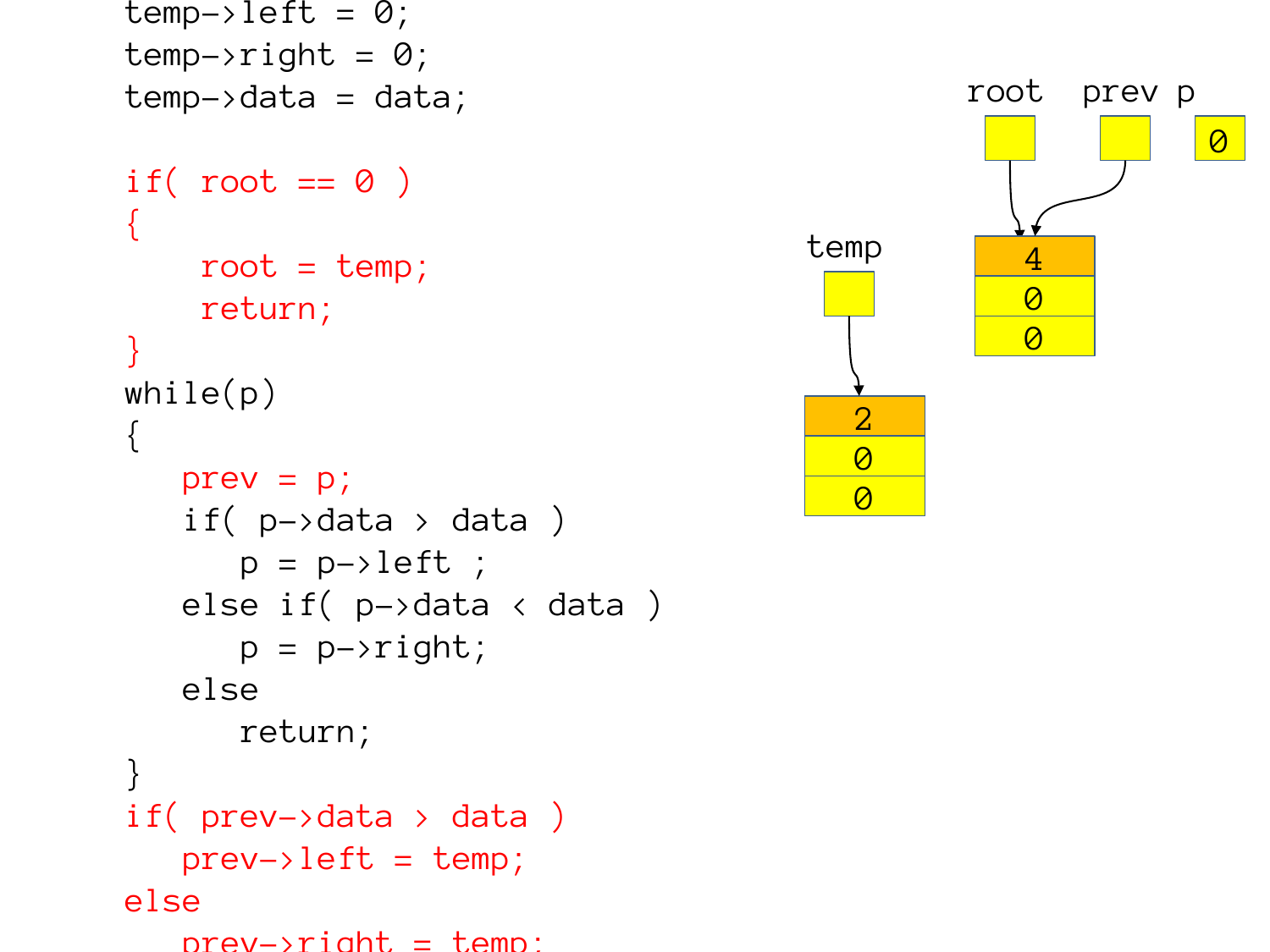

void insert_data( int data )
{
    NODE *temp;
    NODE *p = root, *prev;
    temp = malloc( sizeof(NODE) );
    temp->left = 0;
    temp->right = 0;
    temp->data = data;

    if( root == 0 )
    {
        root = temp;
        return;
    }
    while(p)
    {
       prev = p;
       if( p->data > data )
          p = p->left ;
       else if( p->data < data )
          p = p->right;
       else
          return;
    }
    if( prev->data > data )
       prev->left = temp;
    else
       prev->right = temp;
}
root
prev
p

0
temp
4

0
0
2
0
0